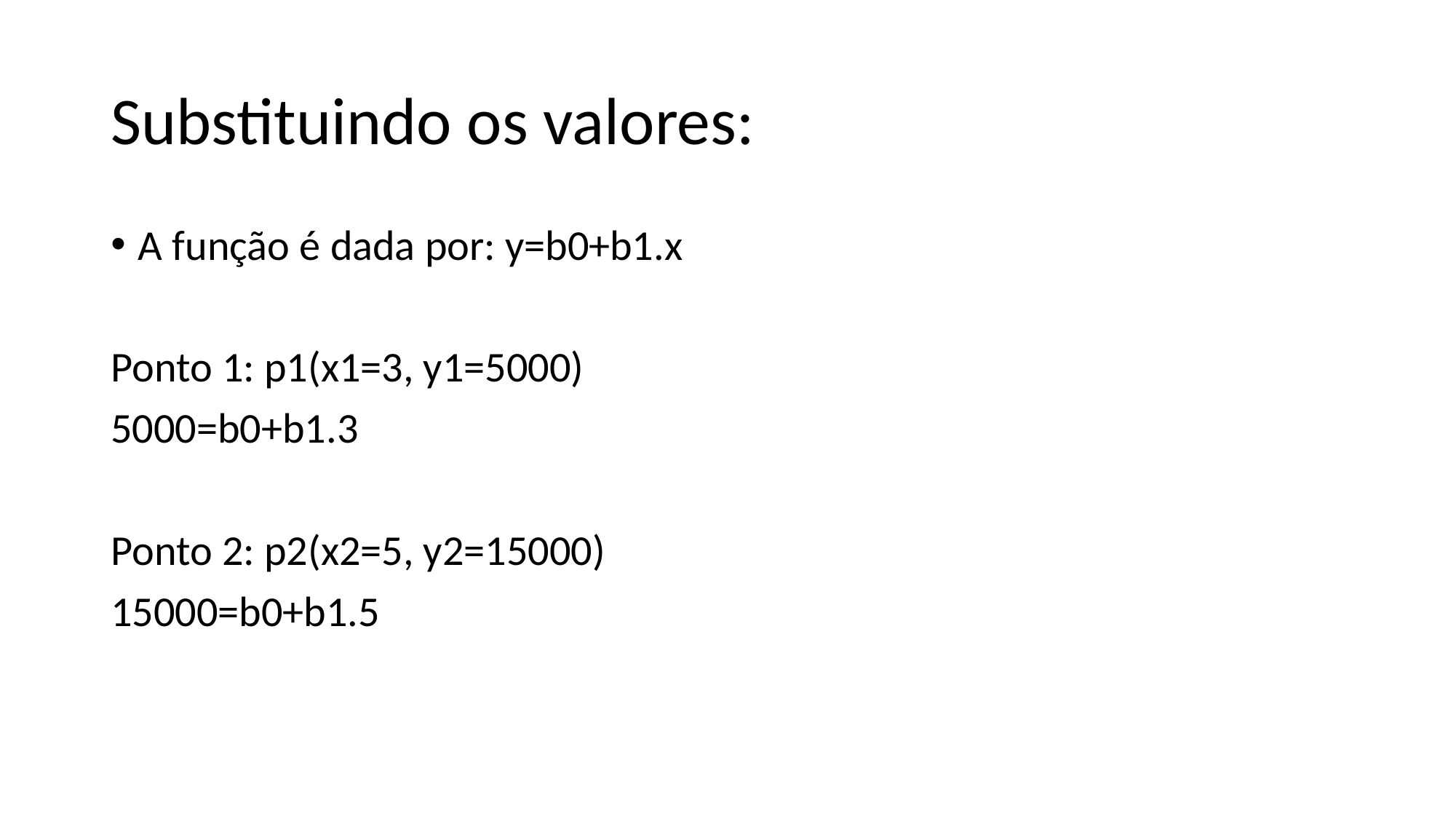

# Substituindo os valores:
A função é dada por: y=b0+b1.x

Ponto 1: p1(x1=3, y1=5000)
5000=b0+b1.3

Ponto 2: p2(x2=5, y2=15000)
15000=b0+b1.5